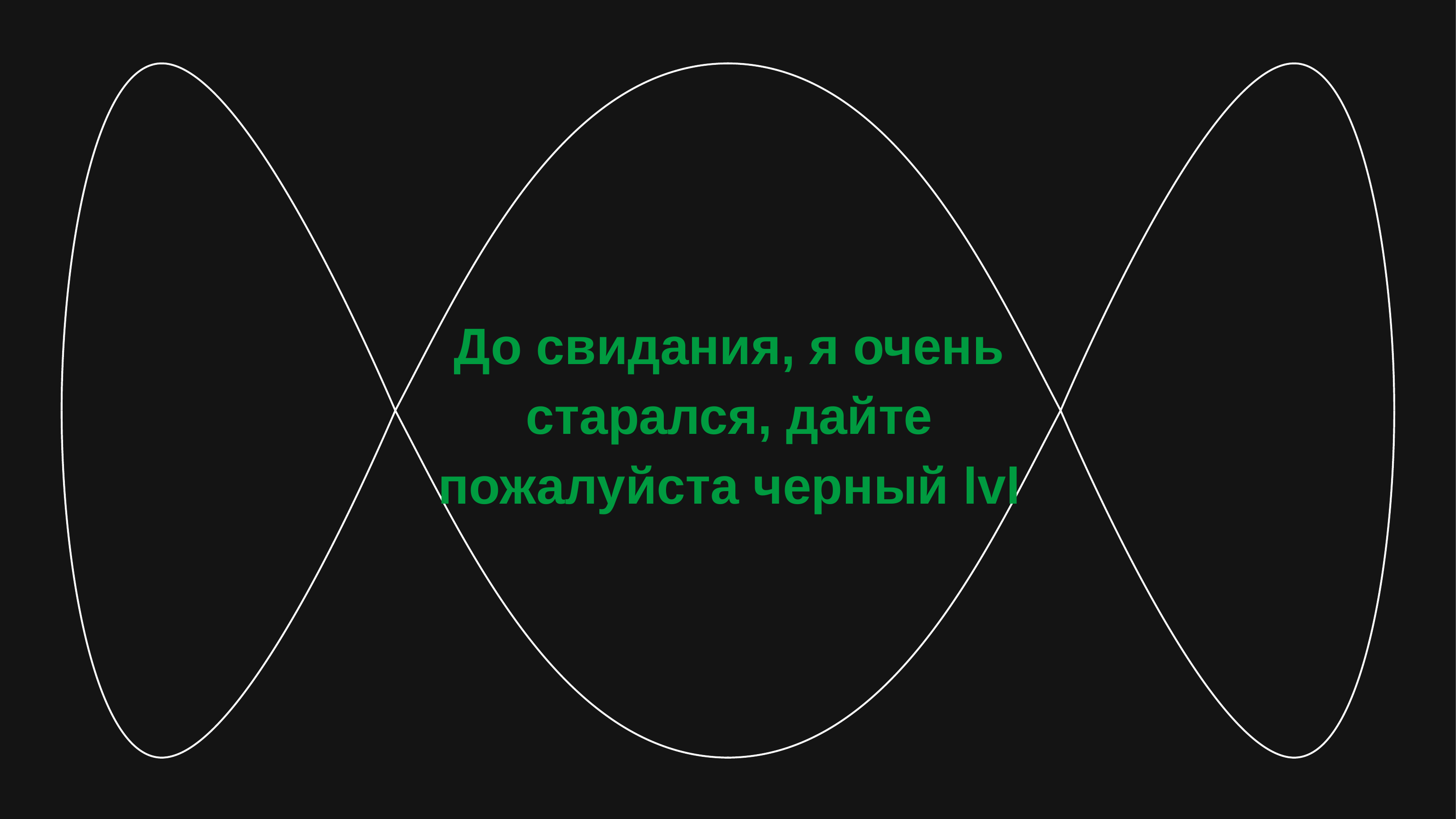

До свидания, я очень старался, дайте пожалуйста черный lvl